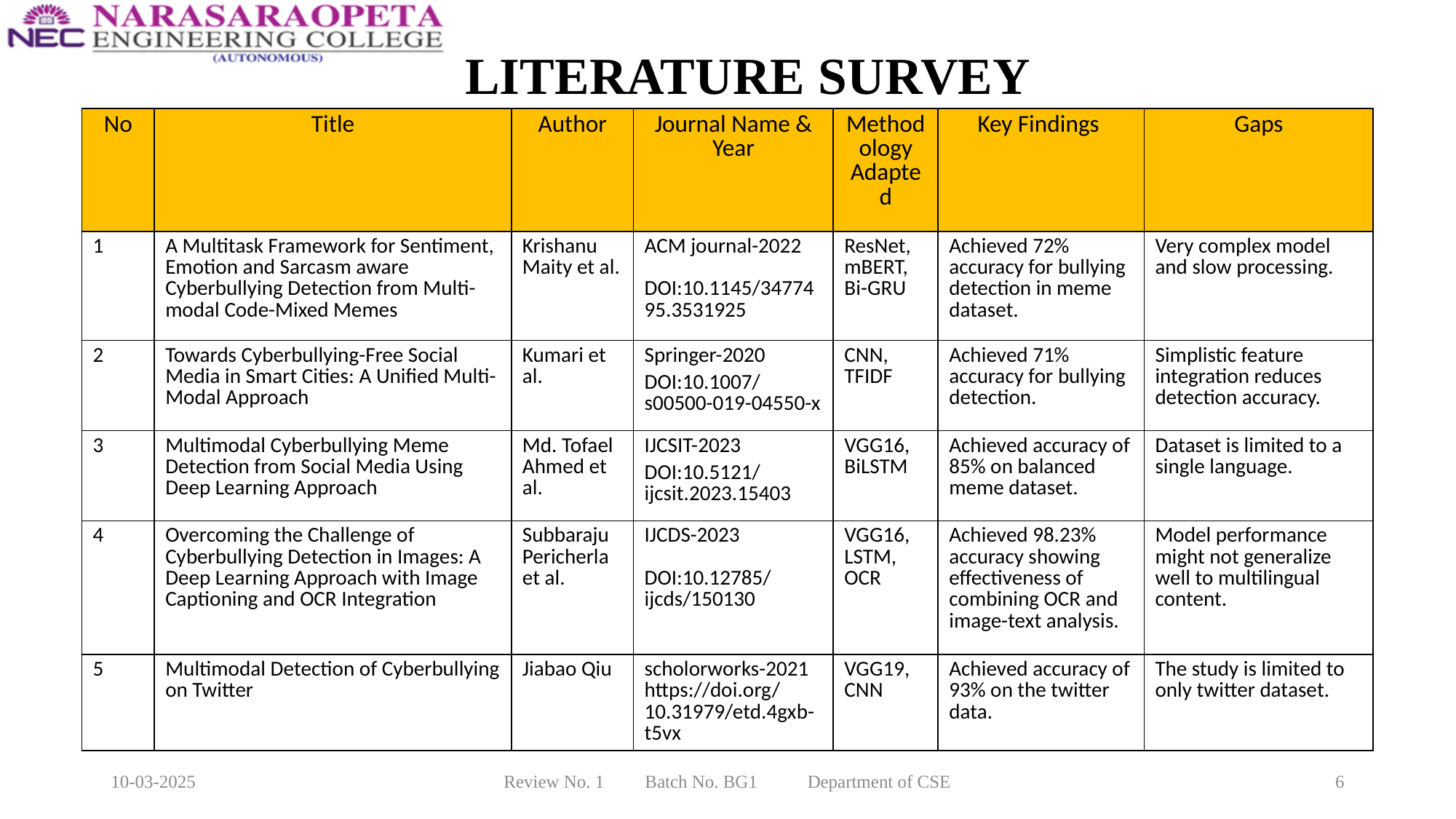

# LITERATURE SURVEY
| No | Title | Author | Journal Name & Year | Methodology Adapted | Key Findings | Gaps |
| --- | --- | --- | --- | --- | --- | --- |
| 1 | A Multitask Framework for Sentiment, Emotion and Sarcasm aware Cyberbullying Detection from Multi-modal Code-Mixed Memes | Krishanu Maity et al. | ACM journal-2022 DOI:10.1145/3477495.3531925 | ResNet, mBERT, Bi-GRU | Achieved 72% accuracy for bullying detection in meme dataset. | Very complex model and slow processing. |
| 2 | Towards Cyberbullying-Free Social Media in Smart Cities: A Unified Multi-Modal Approach | Kumari et al. | Springer-2020 DOI:10.1007/s00500-019-04550-x | CNN, TFIDF | Achieved 71% accuracy for bullying detection. | Simplistic feature integration reduces detection accuracy. |
| 3 | Multimodal Cyberbullying Meme Detection from Social Media Using Deep Learning Approach | Md. Tofael Ahmed et al. | IJCSIT-2023 DOI:10.5121/ijcsit.2023.15403 | VGG16, BiLSTM | Achieved accuracy of 85% on balanced meme dataset. | Dataset is limited to a single language. |
| 4 | Overcoming the Challenge of Cyberbullying Detection in Images: A Deep Learning Approach with Image Captioning and OCR Integration | Subbaraju Pericherla et al. | IJCDS-2023 DOI:10.12785/ijcds/150130 | VGG16, LSTM, OCR | Achieved 98.23% accuracy showing effectiveness of combining OCR and image-text analysis. | Model performance might not generalize well to multilingual content. |
| 5 | Multimodal Detection of Cyberbullying on Twitter | Jiabao Qiu | scholorworks-2021 https://doi.org/10.31979/etd.4gxb-t5vx | VGG19, CNN | Achieved accuracy of 93% on the twitter data. | The study is limited to only twitter dataset. |

10-03-2025
Review No. 1         Batch No. BG1           Department of CSE
6